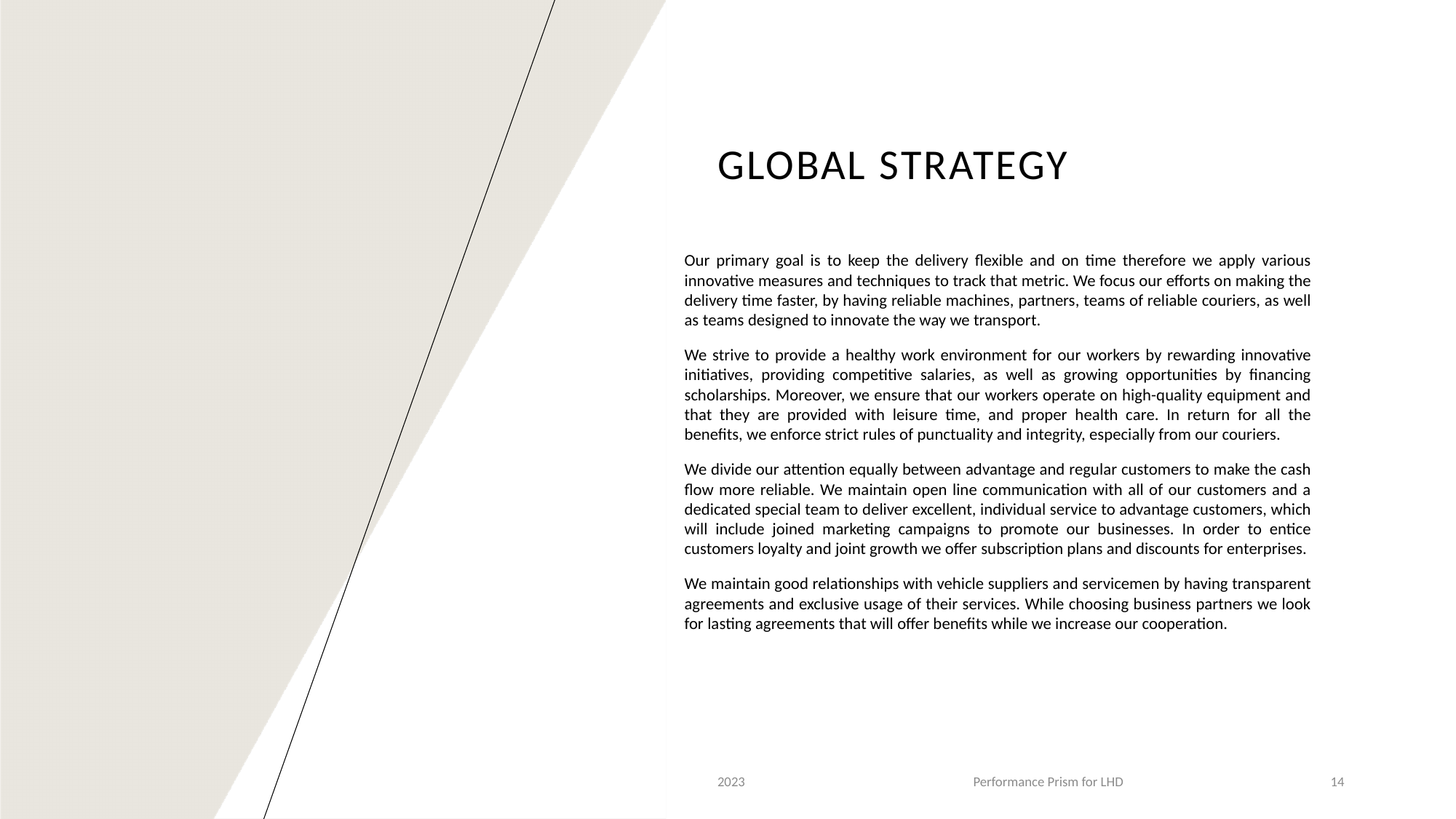

# Global Strategy
Our primary goal is to keep the delivery flexible and on time therefore we apply various innovative measures and techniques to track that metric. We focus our efforts on making the delivery time faster, by having reliable machines, partners, teams of reliable couriers, as well as teams designed to innovate the way we transport.
We strive to provide a healthy work environment for our workers by rewarding innovative initiatives, providing competitive salaries, as well as growing opportunities by financing scholarships. Moreover, we ensure that our workers operate on high-quality equipment and that they are provided with leisure time, and proper health care. In return for all the benefits, we enforce strict rules of punctuality and integrity, especially from our couriers.
We divide our attention equally between advantage and regular customers to make the cash flow more reliable. We maintain open line communication with all of our customers and a dedicated special team to deliver excellent, individual service to advantage customers, which will include joined marketing campaigns to promote our businesses. In order to entice customers loyalty and joint growth we offer subscription plans and discounts for enterprises.
We maintain good relationships with vehicle suppliers and servicemen by having transparent agreements and exclusive usage of their services. While choosing business partners we look for lasting agreements that will offer benefits while we increase our cooperation.
2023
Performance Prism for LHD
14